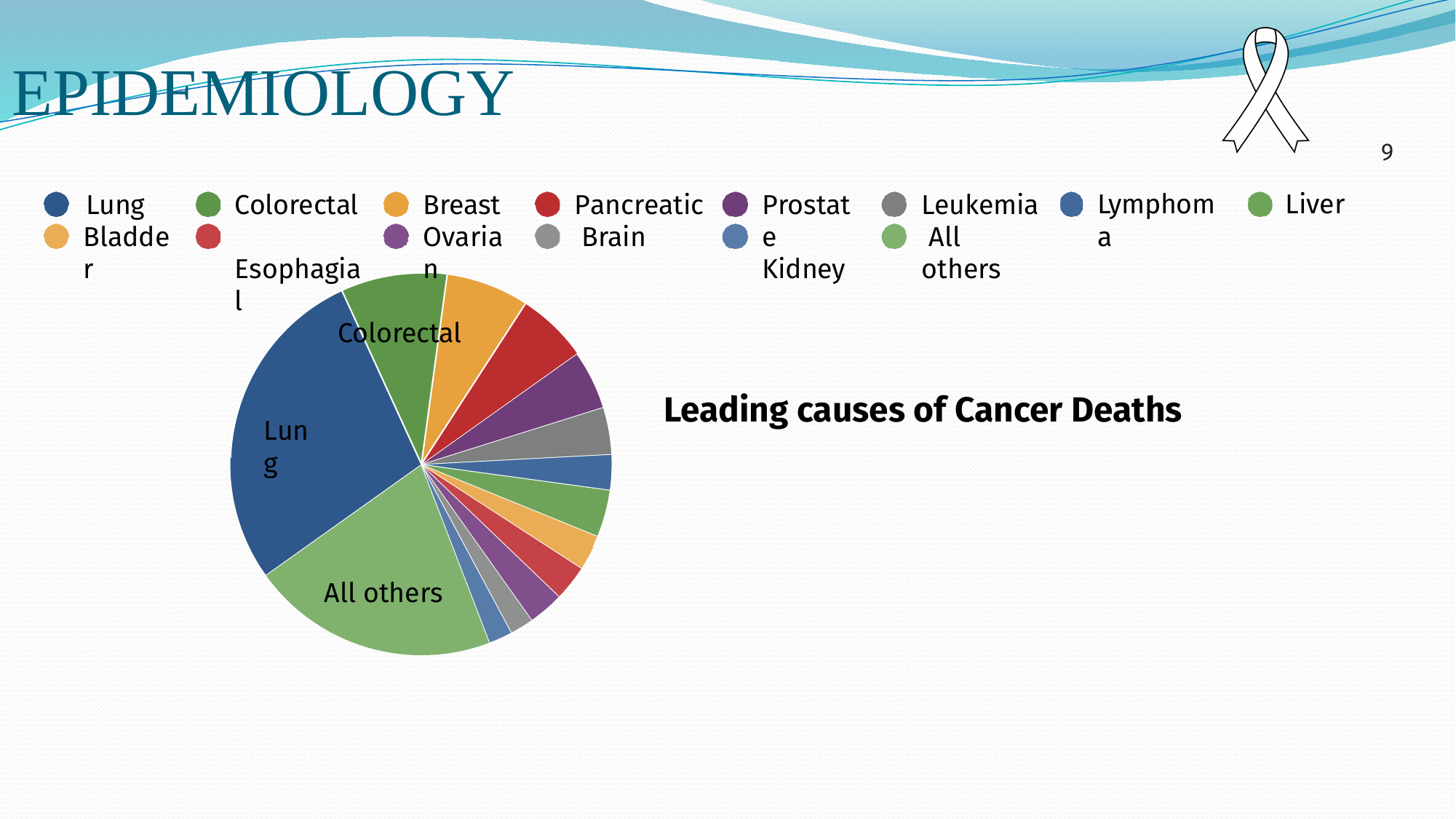

# EPIDEMIOLOGY
9
Lung  Bladder
Colorectal  Esophagial
Breast  Ovarian
Pancreatic  Brain
Prostate  Kidney
Leukemia  All others
Lymphoma
Liver

Colorectal

Leading causes of Cancer Deaths

Lung

All others